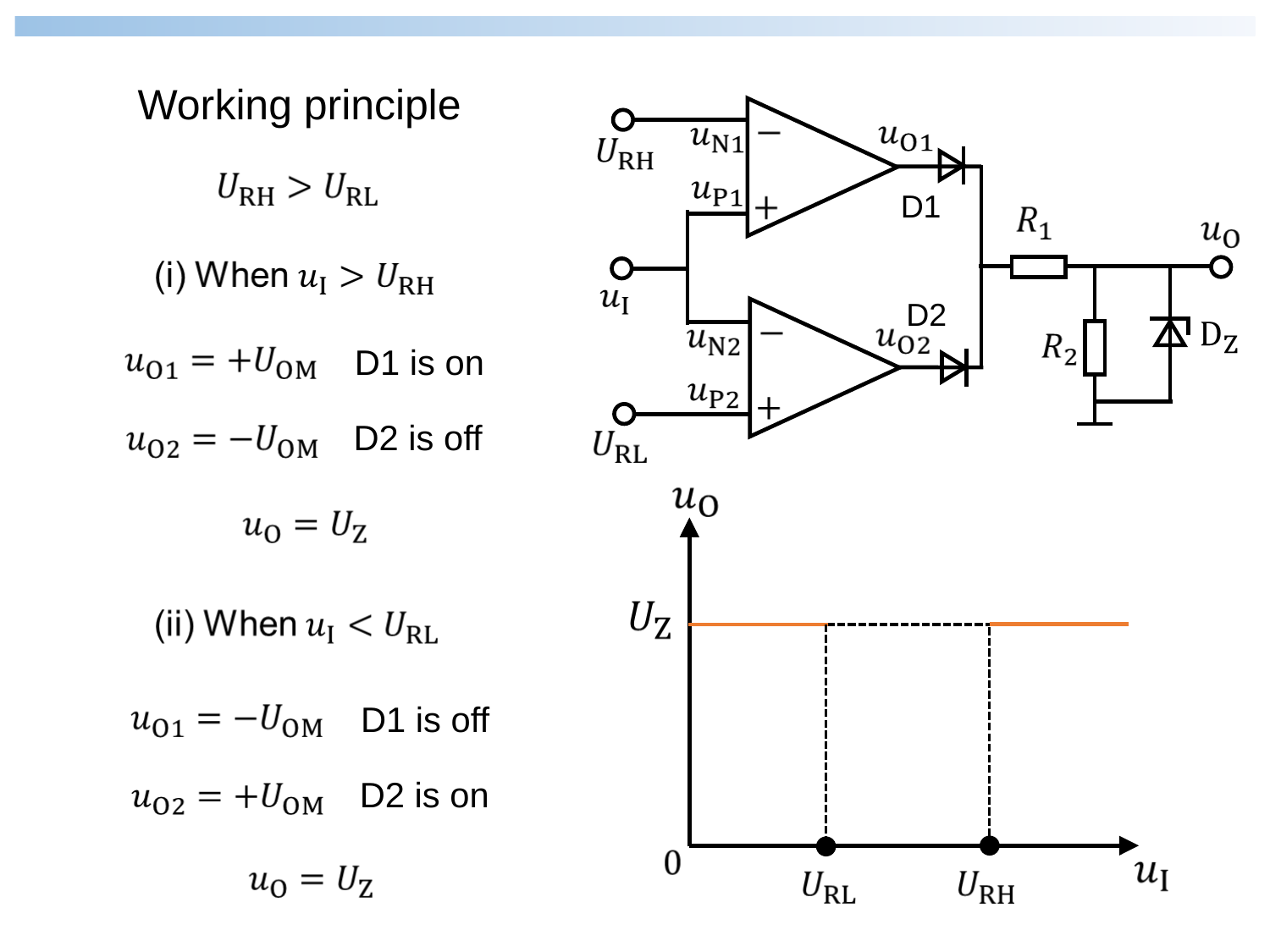

Working principle

D1

D2
D1 is on

D2 is off

D1 is off

D2 is on